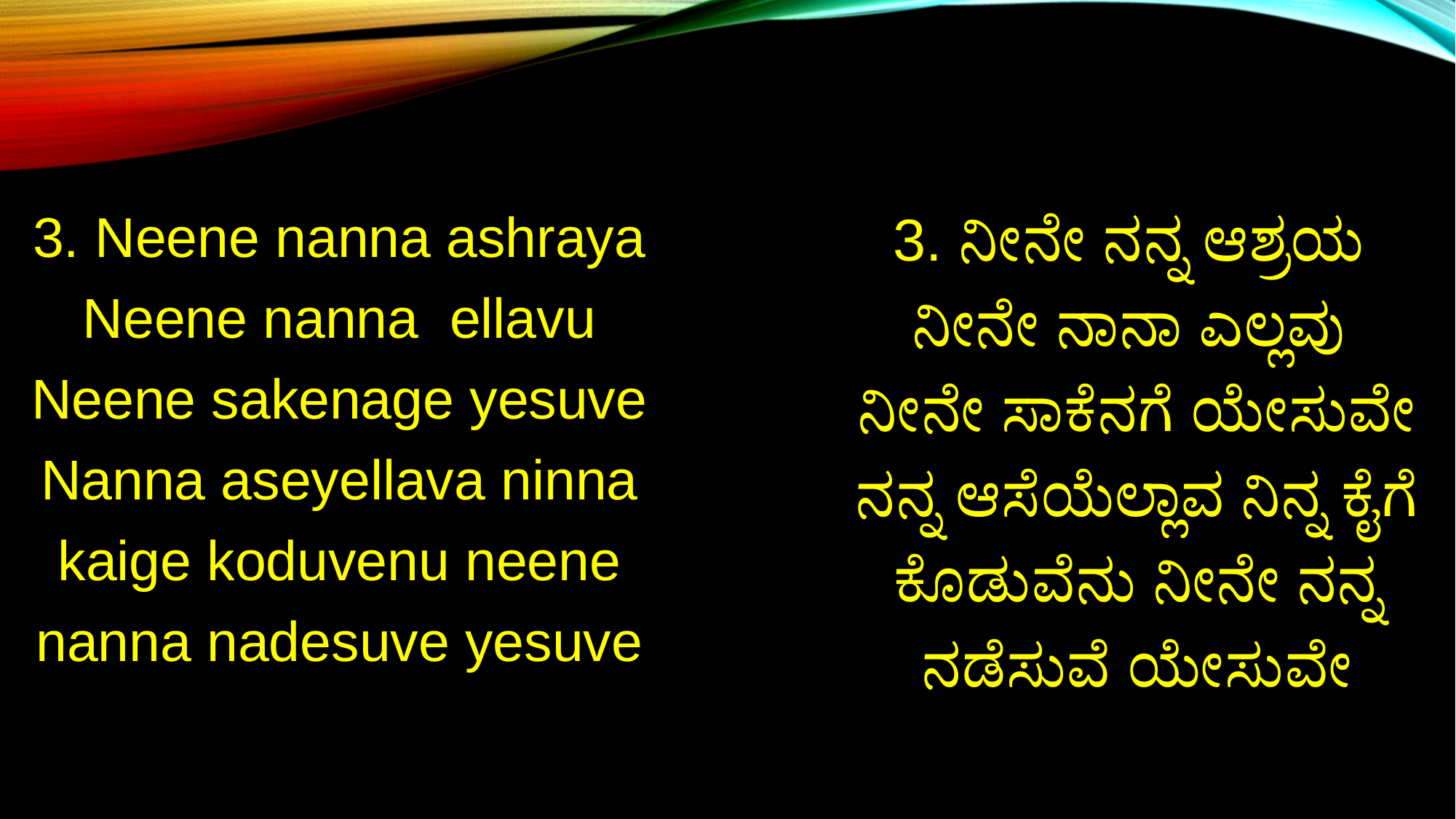

3. Neene nanna ashraya Neene nanna  ellavu
Neene sakenage yesuve
Nanna aseyellava ninna kaige koduvenu neene nanna nadesuve yesuve
3. ನೀನೇ ನನ್ನ ಆಶ್ರಯ
ನೀನೇ ನಾನಾ ಎಲ್ಲವು
ನೀನೇ ಸಾಕೆನಗೆ ಯೇಸುವೇ
ನನ್ನ ಆಸೆಯೆಲ್ಲಾವ ನಿನ್ನ ಕೈಗೆ ಕೊಡುವೆನು ನೀನೇ ನನ್ನ ನಡೆಸುವೆ ಯೇಸುವೇ